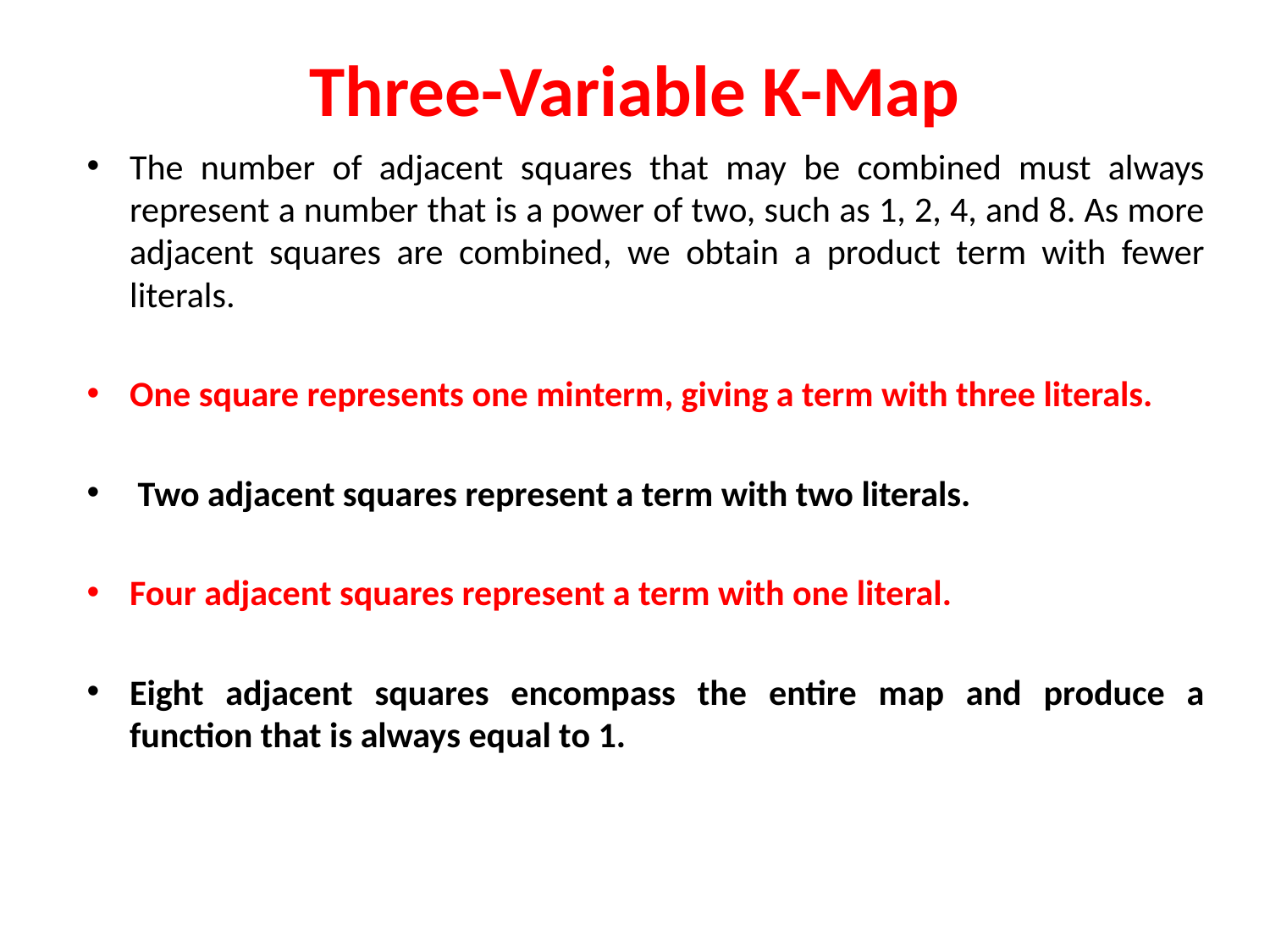

# Three-Variable K-Map
The number of adjacent squares that may be combined must always represent a number that is a power of two, such as 1, 2, 4, and 8. As more adjacent squares are combined, we obtain a product term with fewer literals.

One square represents one minterm, giving a term with three literals.

 Two adjacent squares represent a term with two literals.

Four adjacent squares represent a term with one literal.

Eight adjacent squares encompass the entire map and produce a function that is always equal to 1.